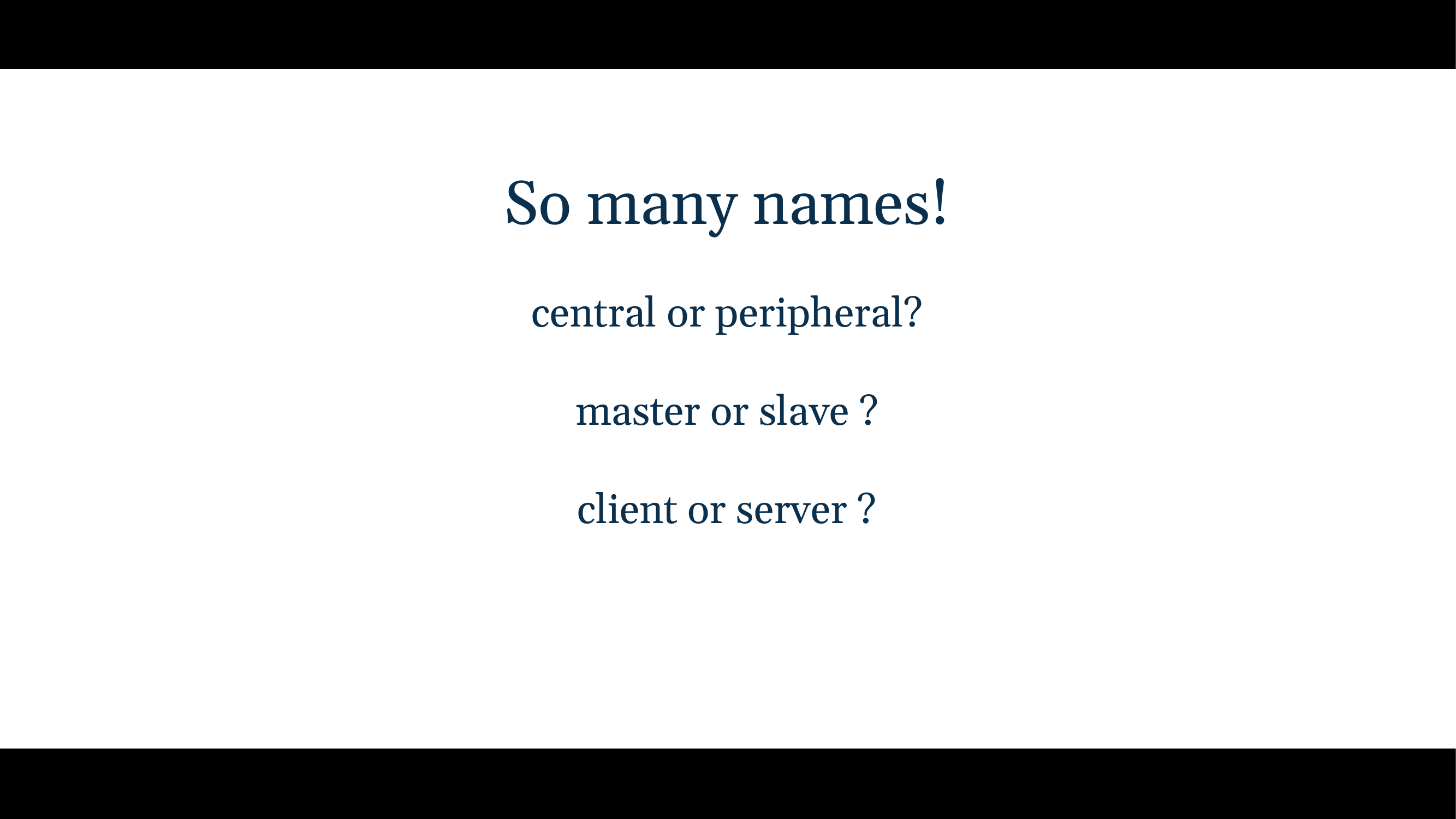

# So many names!
central or peripheral?

master or slave ?

client or server ?